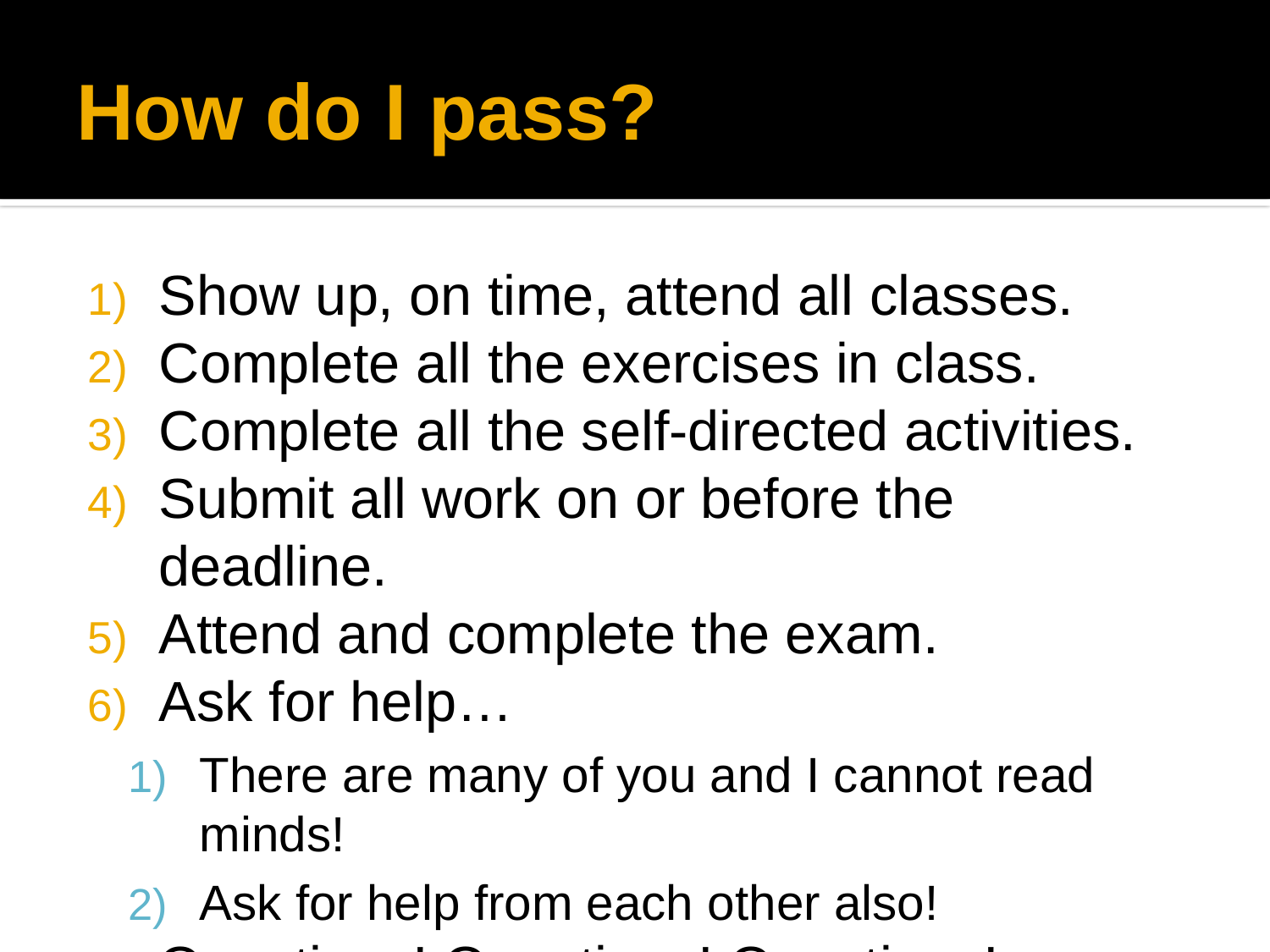

# How do I pass?
Show up, on time, attend all classes.
Complete all the exercises in class.
Complete all the self-directed activities.
Submit all work on or before the deadline.
Attend and complete the exam.
Ask for help…
There are many of you and I cannot read minds!
Ask for help from each other also!
Questions! Questions! Questions!